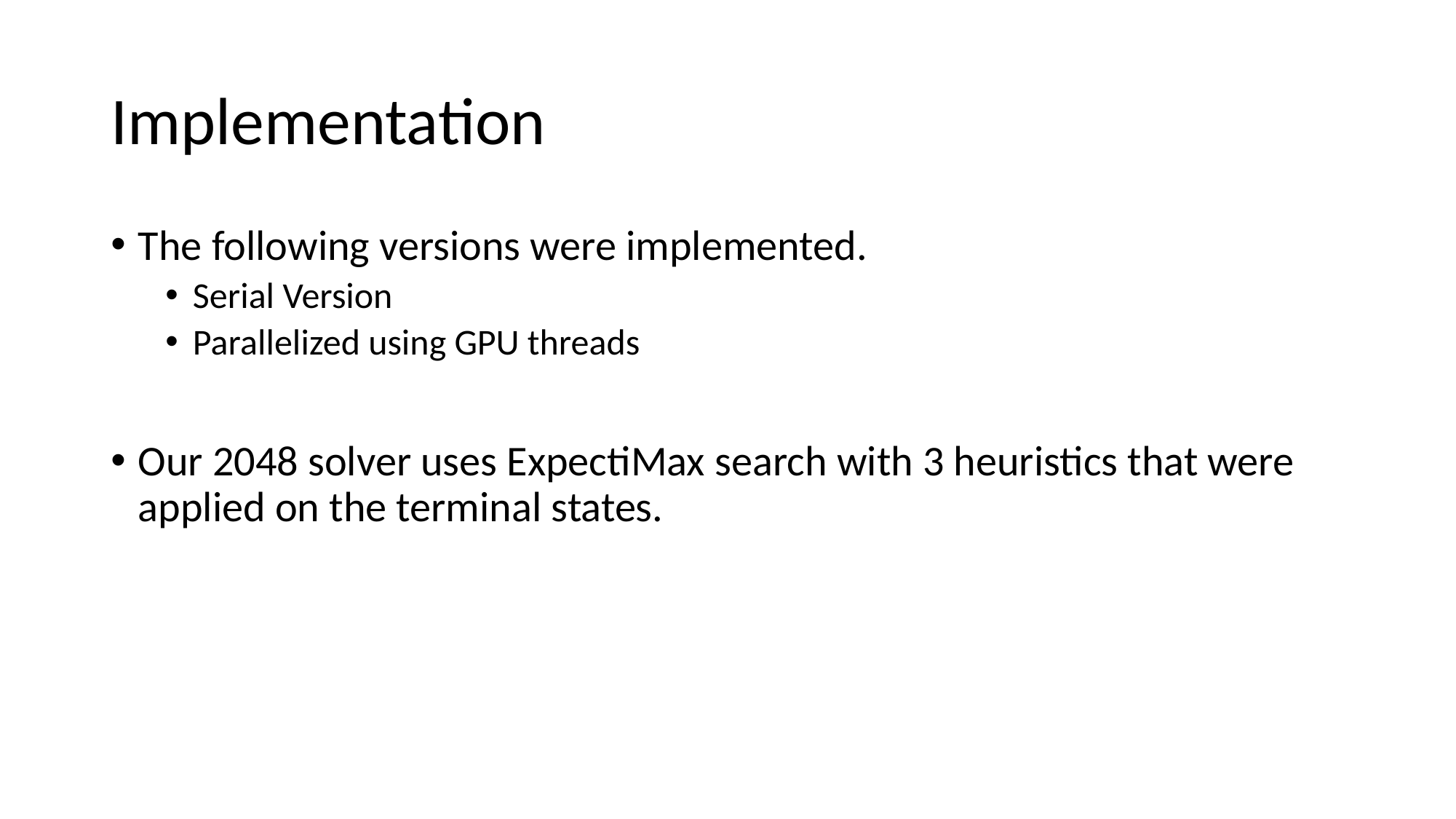

# Implementation
The following versions were implemented.
Serial Version
Parallelized using GPU threads

Our 2048 solver uses ExpectiMax search with 3 heuristics that were applied on the terminal states.